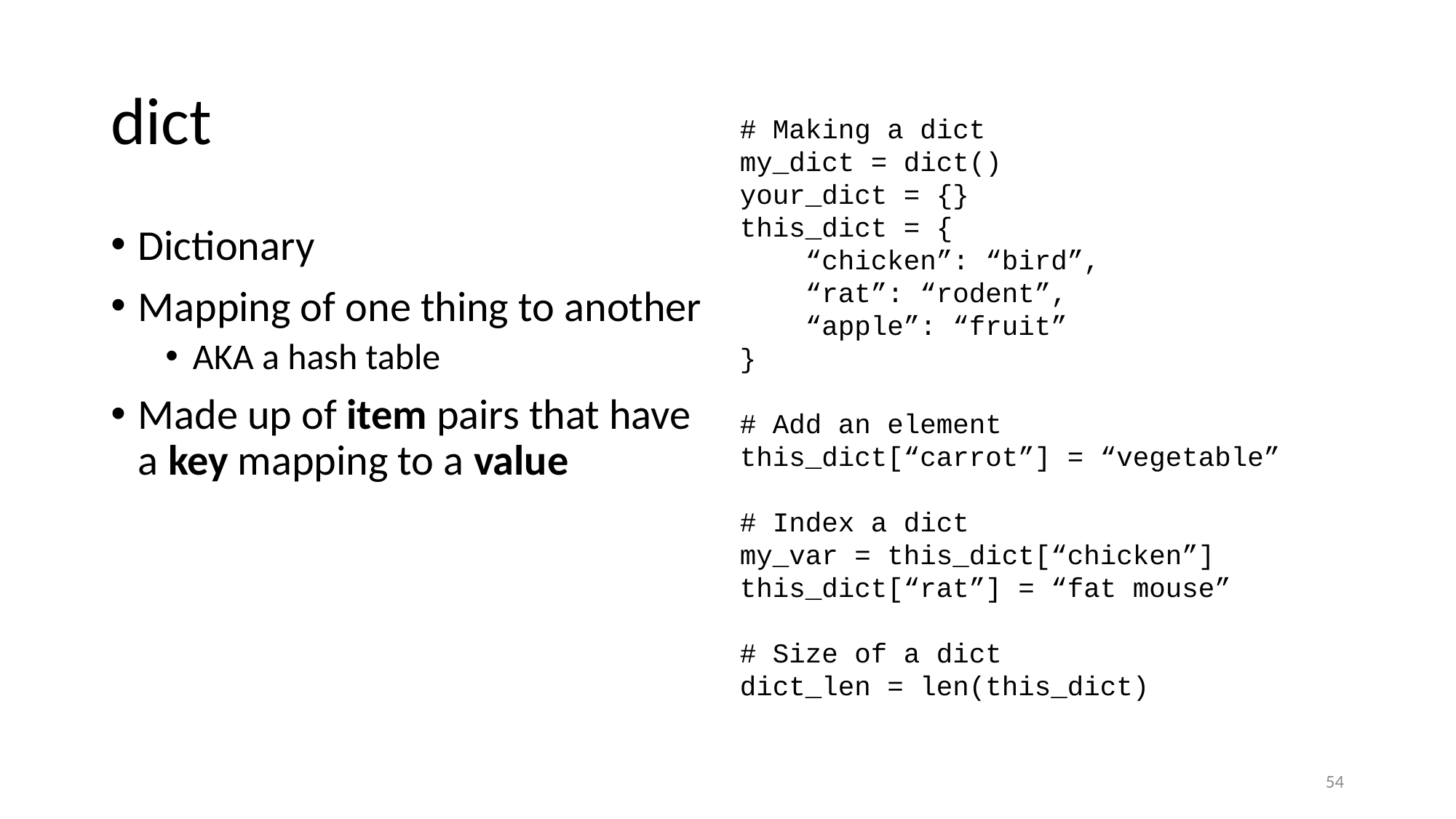

# dict
# Making a dict
my_dict = dict()
your_dict = {}
this_dict = {
    “chicken”: “bird”,
    “rat”: “rodent”,
    “apple”: “fruit”
}

# Add an element
this_dict[“carrot”] = “vegetable”

# Index a dict
my_var = this_dict[“chicken”]
this_dict[“rat”] = “fat mouse”

# Size of a dict
dict_len = len(this_dict)
Dictionary
Mapping of one thing to another
AKA a hash table
Made up of item pairs that have a key mapping to a value
54